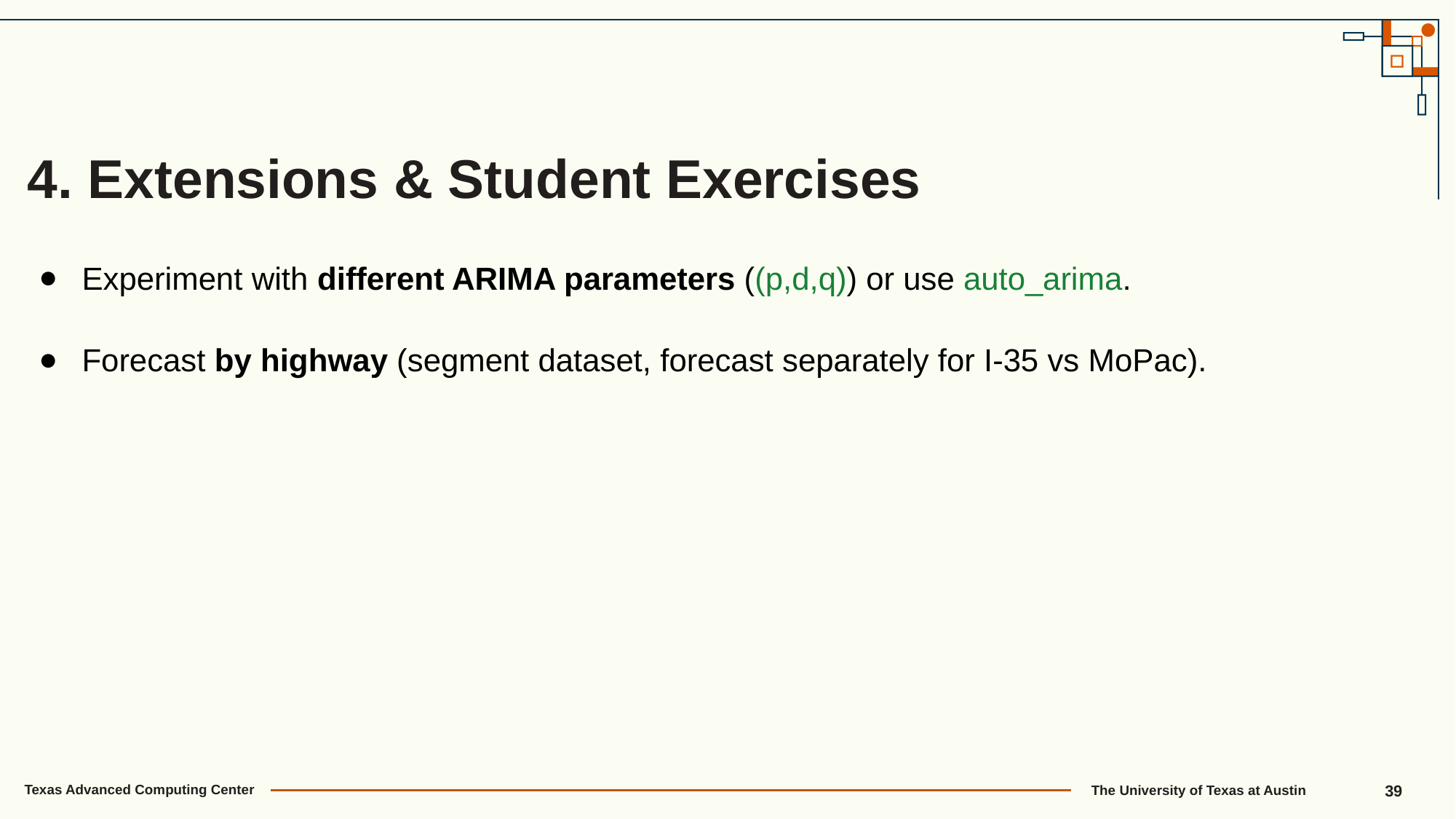

4. Extensions & Student Exercises
Experiment with different ARIMA parameters ((p,d,q)) or use auto_arima.
Forecast by highway (segment dataset, forecast separately for I-35 vs MoPac).